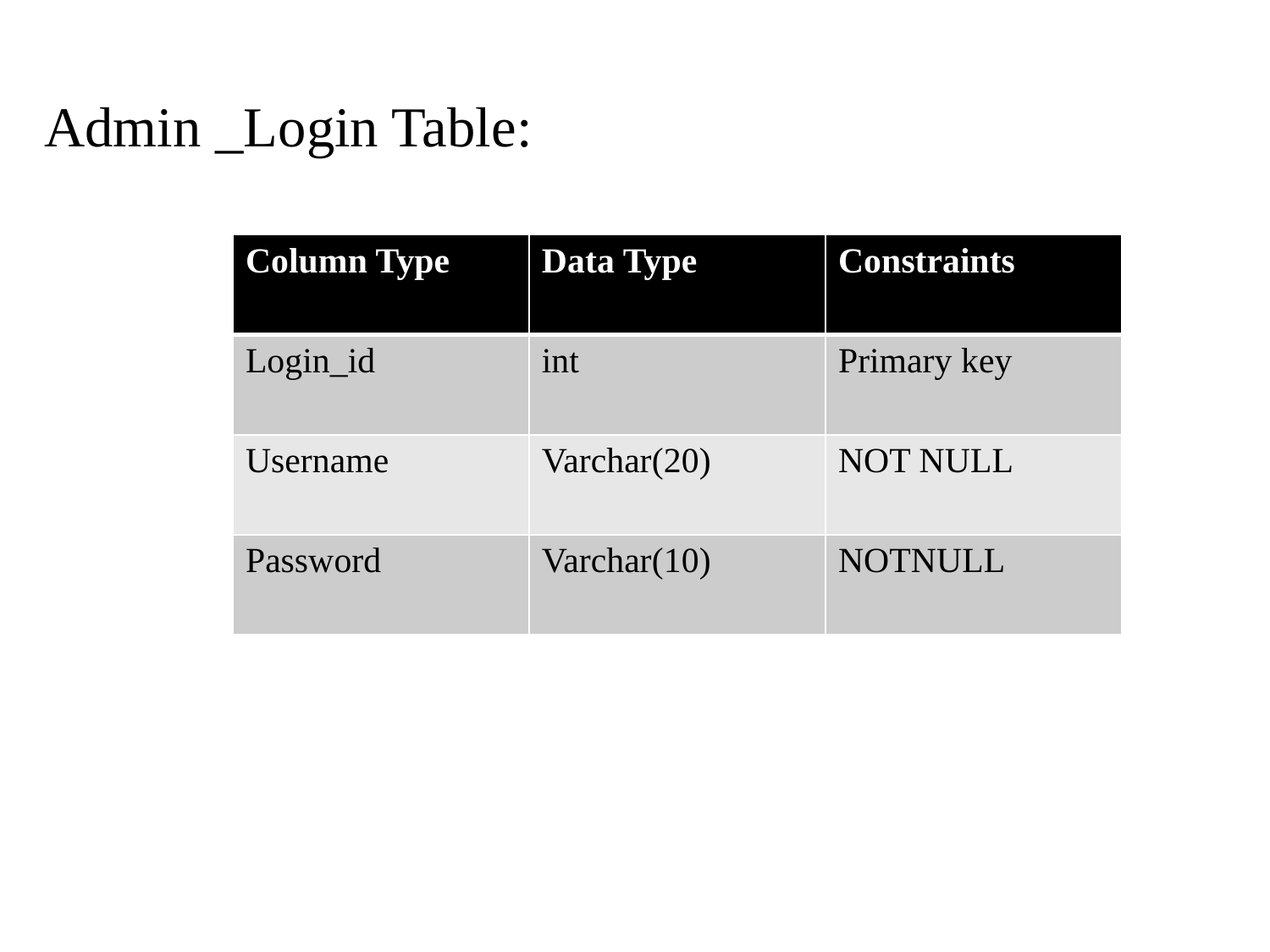

Admin _Login Table:
| Column Type | Data Type | Constraints |
| --- | --- | --- |
| Login\_id | int | Primary key |
| Username | Varchar(20) | NOT NULL |
| Password | Varchar(10) | NOTNULL |